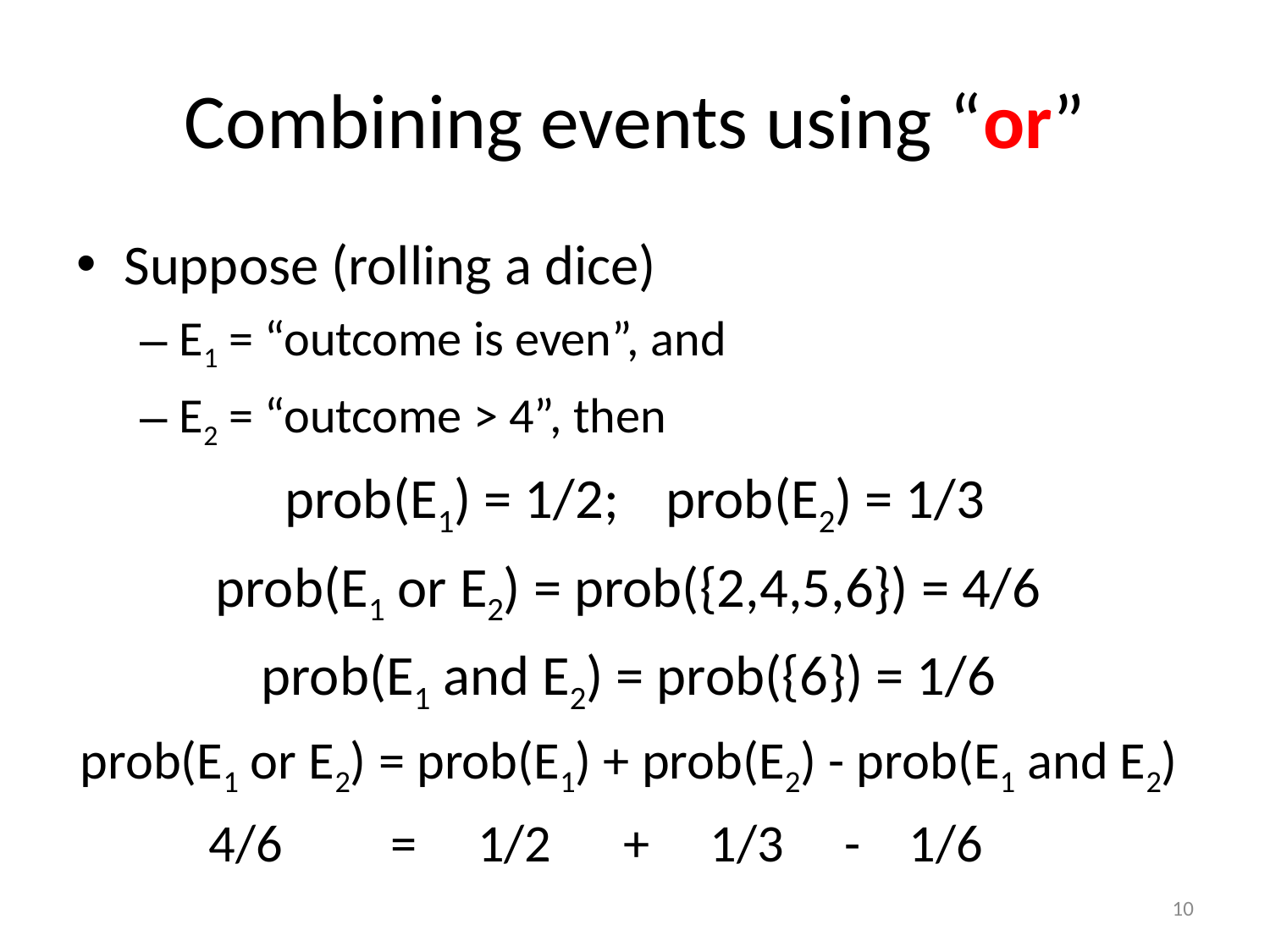

# Combining events using “or”
Suppose (rolling a dice)
E1 = “outcome is even”, and
E2 = “outcome > 4”, then
prob(E1) = 1/2; 	prob(E2) = 1/3
prob(E1 or E2) = prob({2,4,5,6}) = 4/6
prob(E1 and E2) = prob({6}) = 1/6
prob(E1 or E2) = prob(E1) + prob(E2) - prob(E1 and E2)
           4/6         =     1/2      +     1/3     -    1/6

10